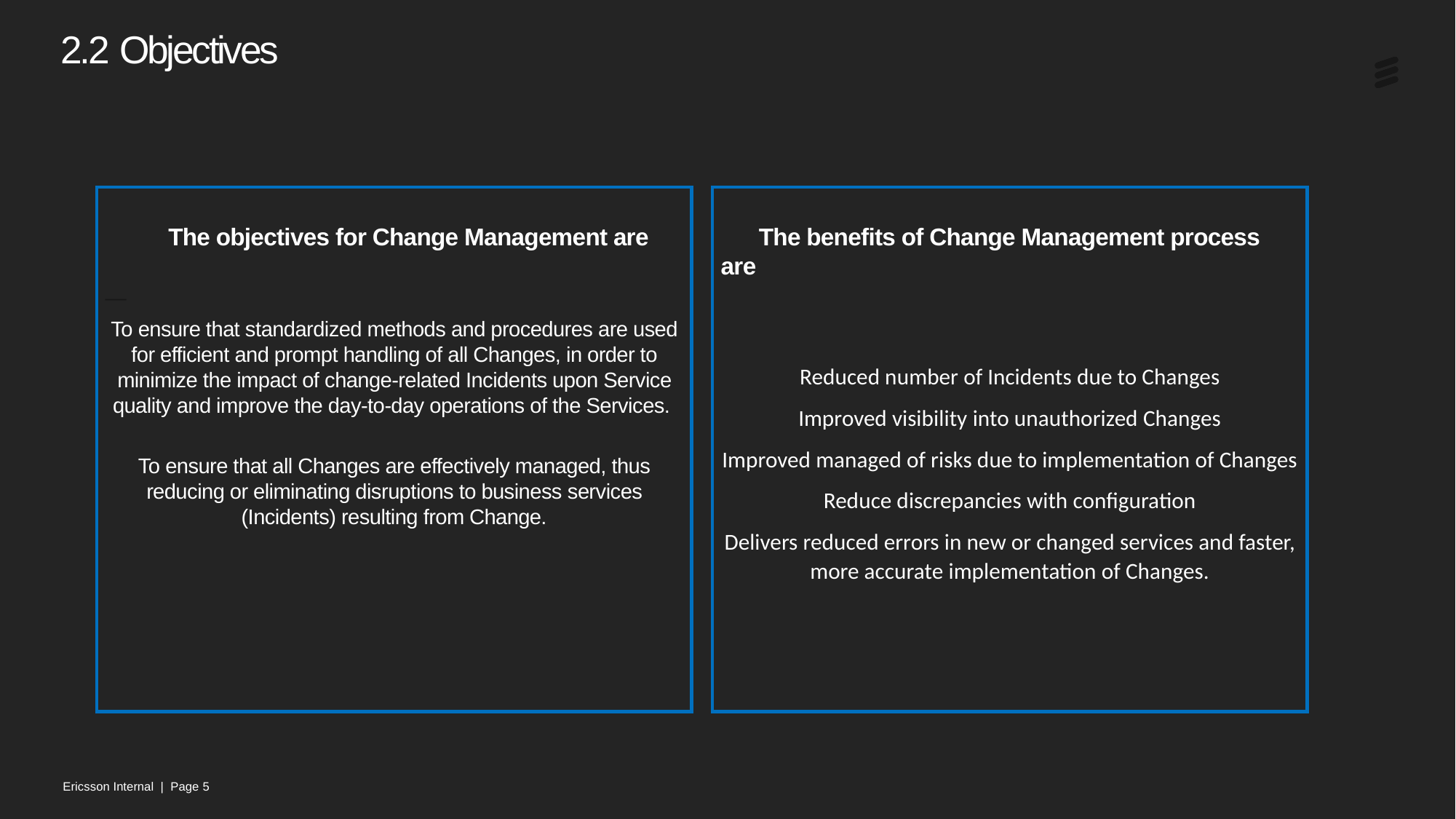

# 2.2 Objectives

          The objectives for Change Management are

To ensure that standardized methods and procedures are used for efficient and prompt handling of all Changes, in order to minimize the impact of change-related Incidents upon Service quality and improve the day-to-day operations of the Services.

To ensure that all Changes are effectively managed, thus reducing or eliminating disruptions to business services (Incidents) resulting from Change.

      The benefits of Change Management process are

Reduced number of Incidents due to Changes
Improved visibility into unauthorized Changes
Improved managed of risks due to implementation of Changes
Reduce discrepancies with configuration
Delivers reduced errors in new or changed services and faster, more accurate implementation of Changes.